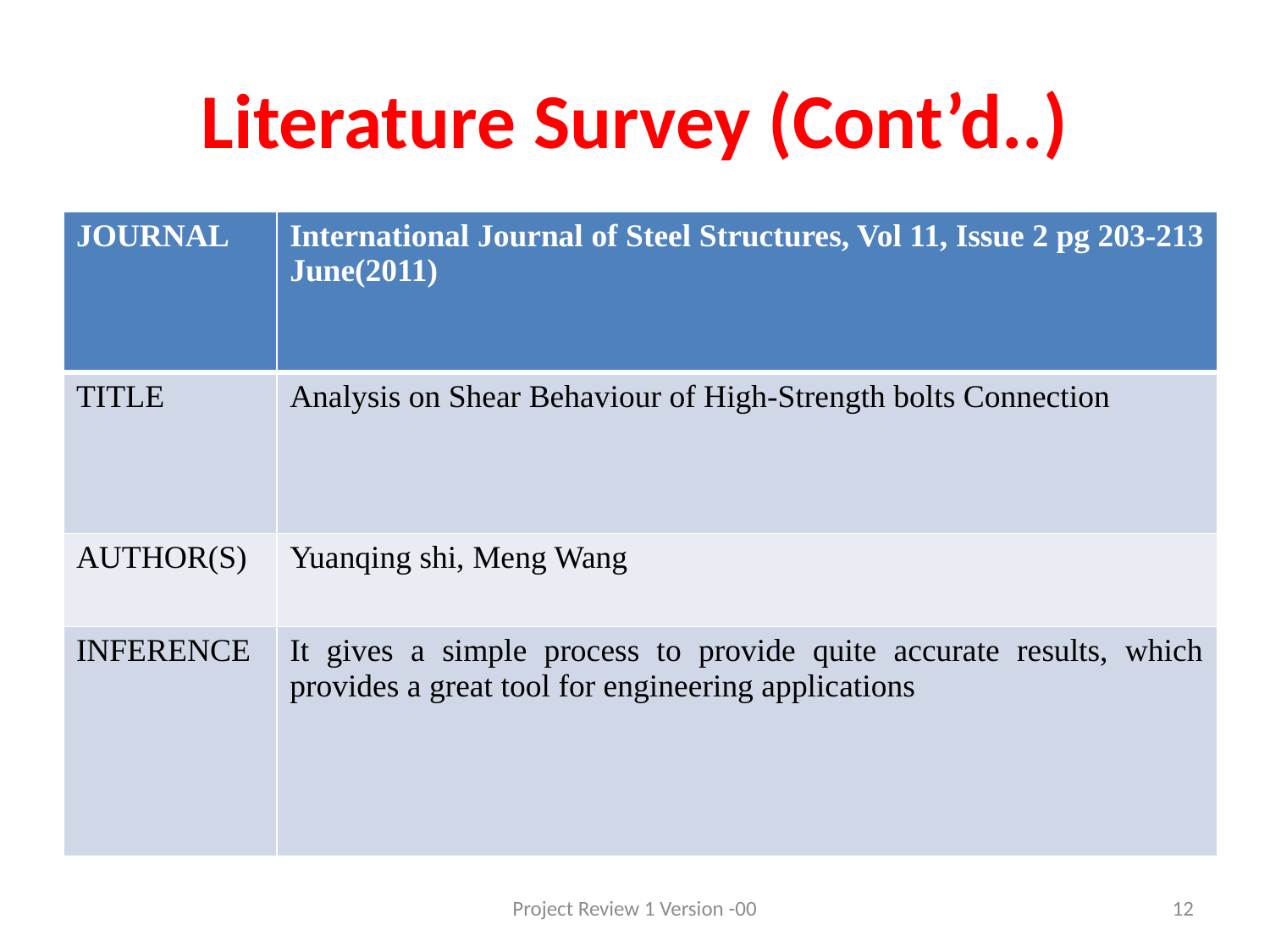

# Literature Survey (Cont’d..)
| JOURNAL | International Journal of Steel Structures, Vol 11, Issue 2 pg 203-213 June(2011) |
| --- | --- |
| TITLE | Analysis on Shear Behaviour of High-Strength bolts Connection |
| AUTHOR(S) | Yuanqing shi, Meng Wang |
| INFERENCE | It gives a simple process to provide quite accurate results, which provides a great tool for engineering applications |
Project Review 1 Version -00
12